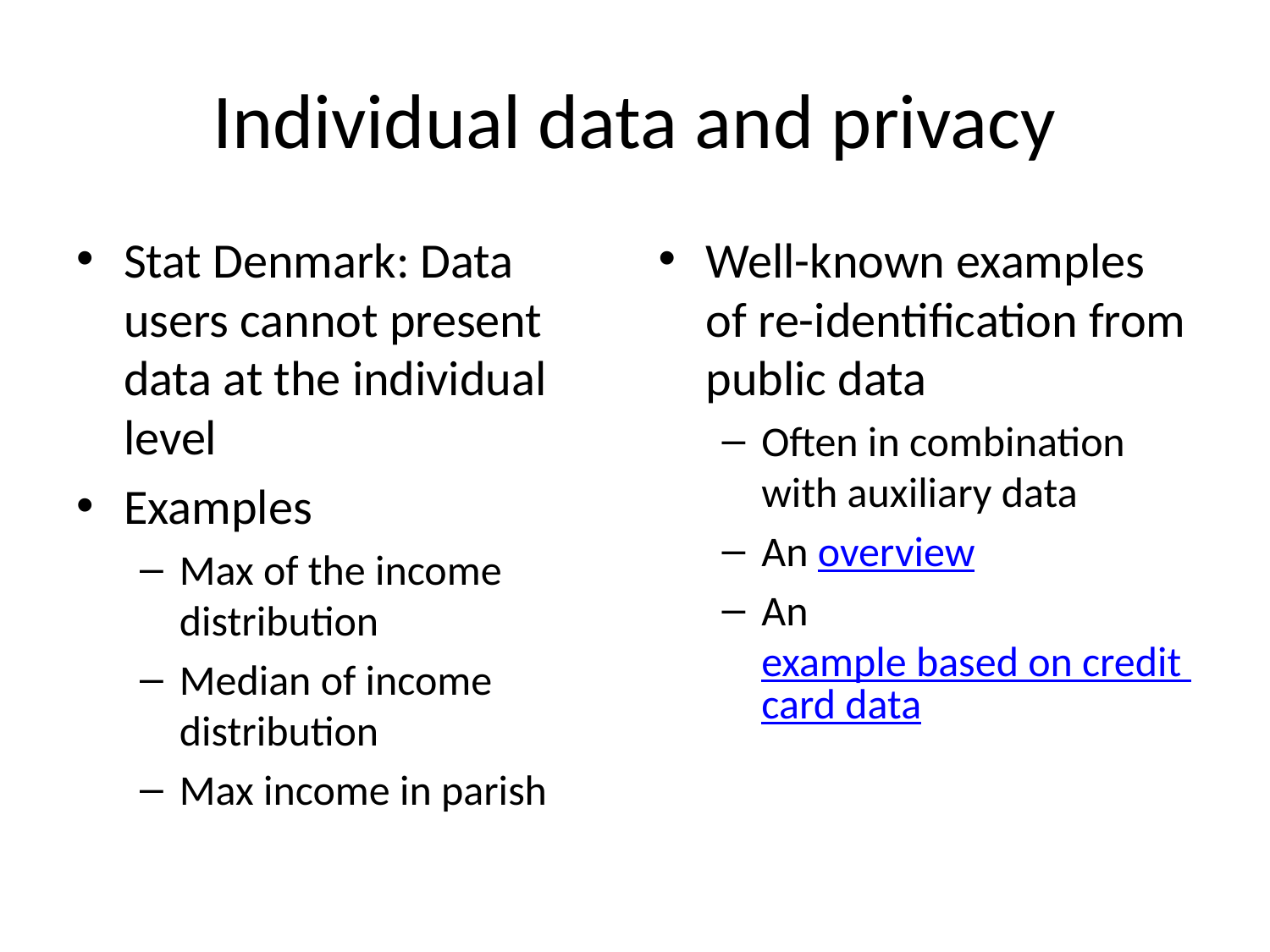

# Individual data and privacy
Stat Denmark: Data users cannot present data at the individual level
Examples
Max of the income distribution
Median of income distribution
Max income in parish
Well-known examples of re-identification from public data
Often in combination with auxiliary data
An overview
An example based on credit card data